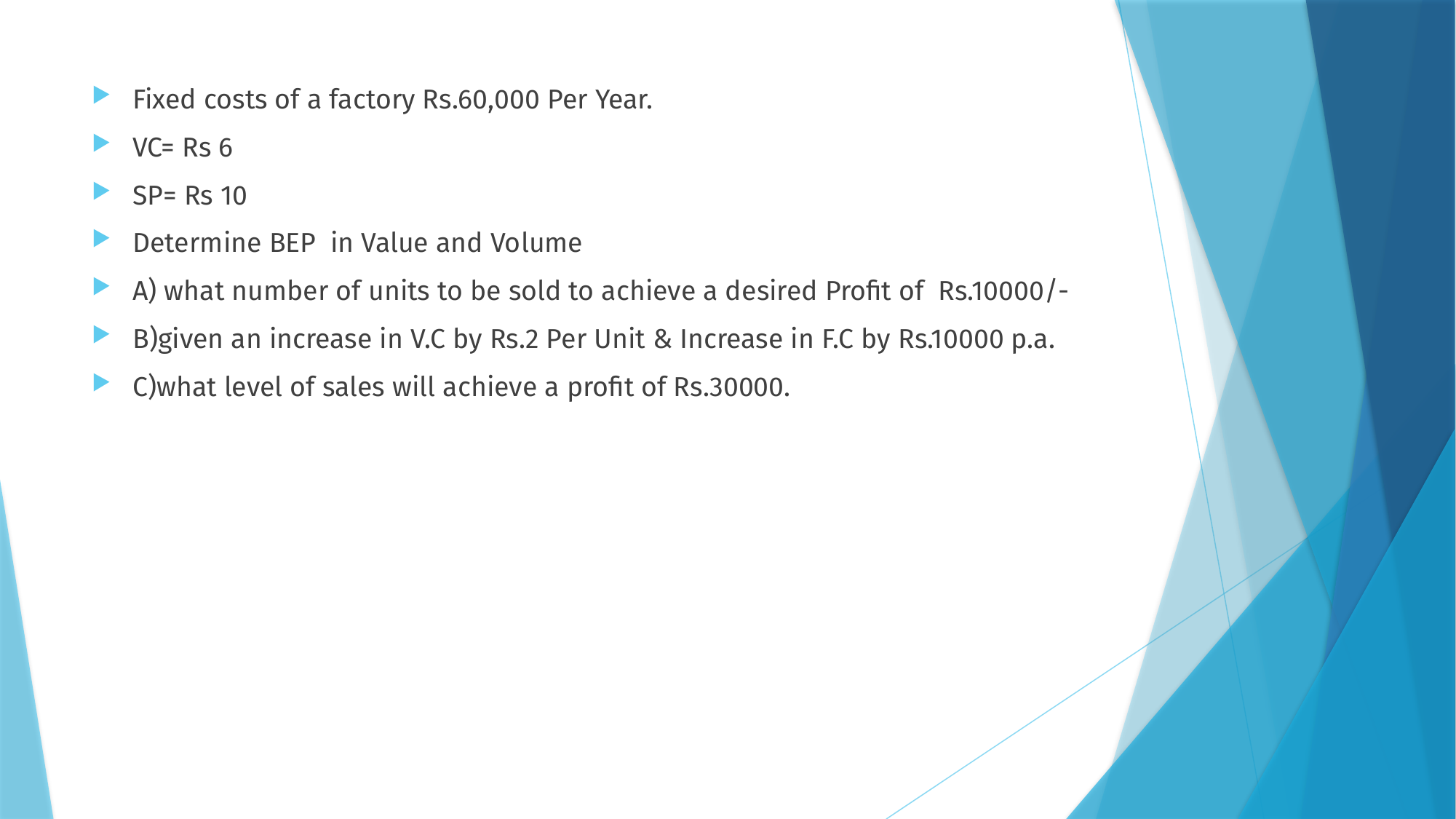

Fixed costs of a factory Rs.60,000 Per Year.
VC= Rs 6
SP= Rs 10
Determine BEP  in Value and Volume
A) what number of units to be sold to achieve a desired Profit of  Rs.10000/-
B)given an increase in V.C by Rs.2 Per Unit & Increase in F.C by Rs.10000 p.a.
C)what level of sales will achieve a profit of Rs.30000.